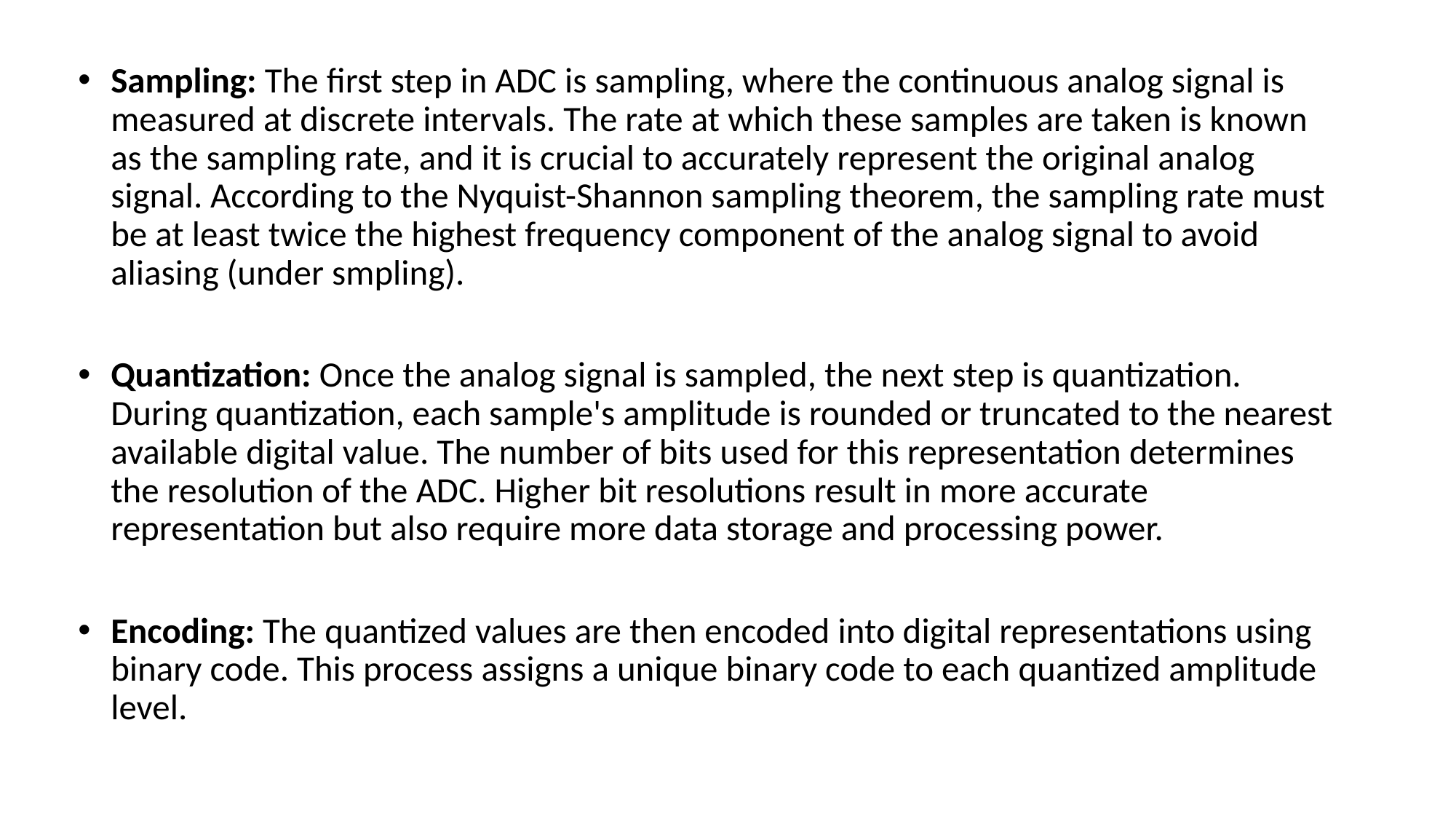

Sampling: The first step in ADC is sampling, where the continuous analog signal is measured at discrete intervals. The rate at which these samples are taken is known as the sampling rate, and it is crucial to accurately represent the original analog signal. According to the Nyquist-Shannon sampling theorem, the sampling rate must be at least twice the highest frequency component of the analog signal to avoid aliasing (under smpling).

Quantization: Once the analog signal is sampled, the next step is quantization. During quantization, each sample's amplitude is rounded or truncated to the nearest available digital value. The number of bits used for this representation determines the resolution of the ADC. Higher bit resolutions result in more accurate representation but also require more data storage and processing power.

Encoding: The quantized values are then encoded into digital representations using binary code. This process assigns a unique binary code to each quantized amplitude level.